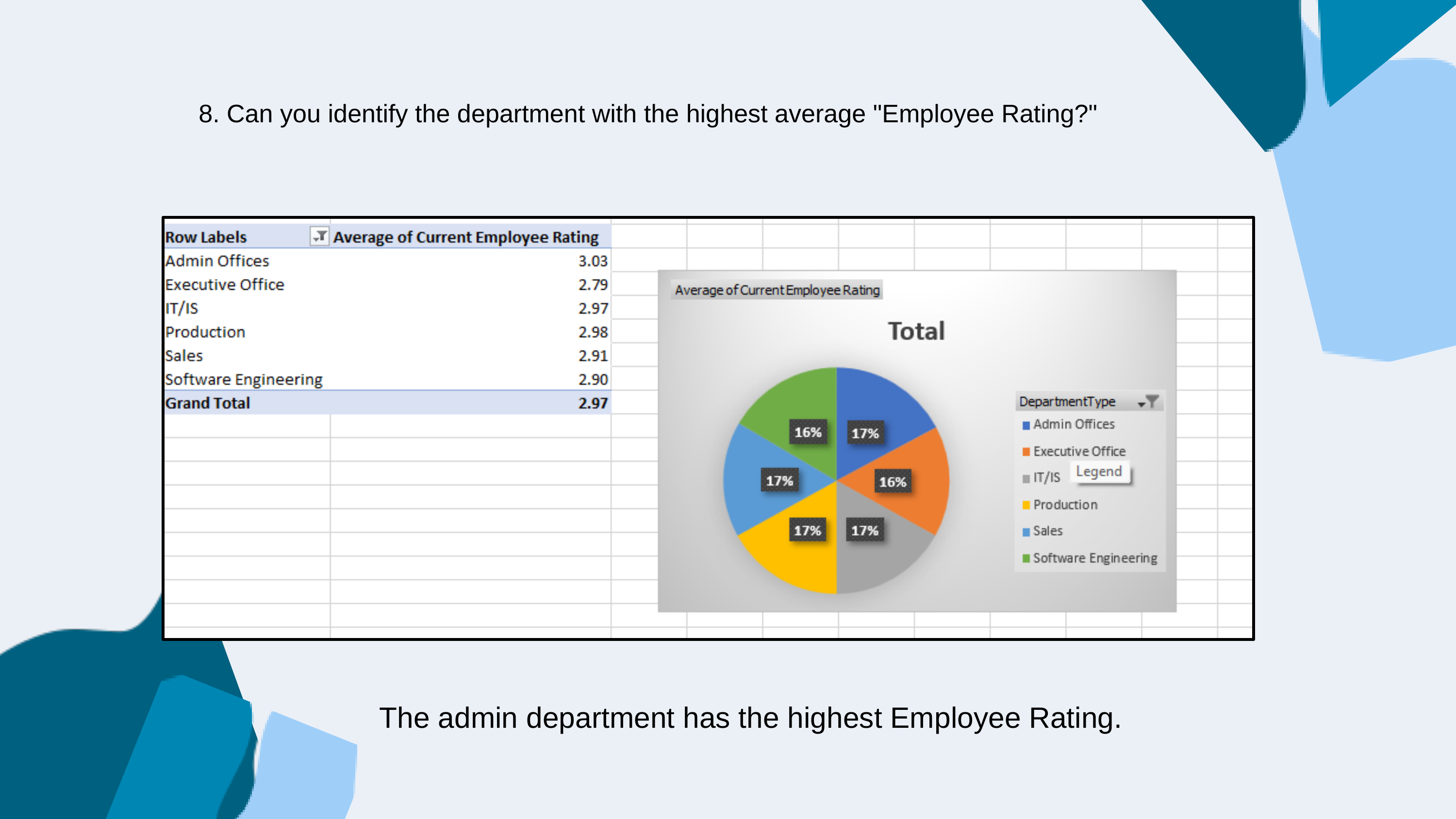

8. Can you identify the department with the highest average "Employee Rating?"

The admin department has the highest Employee Rating.